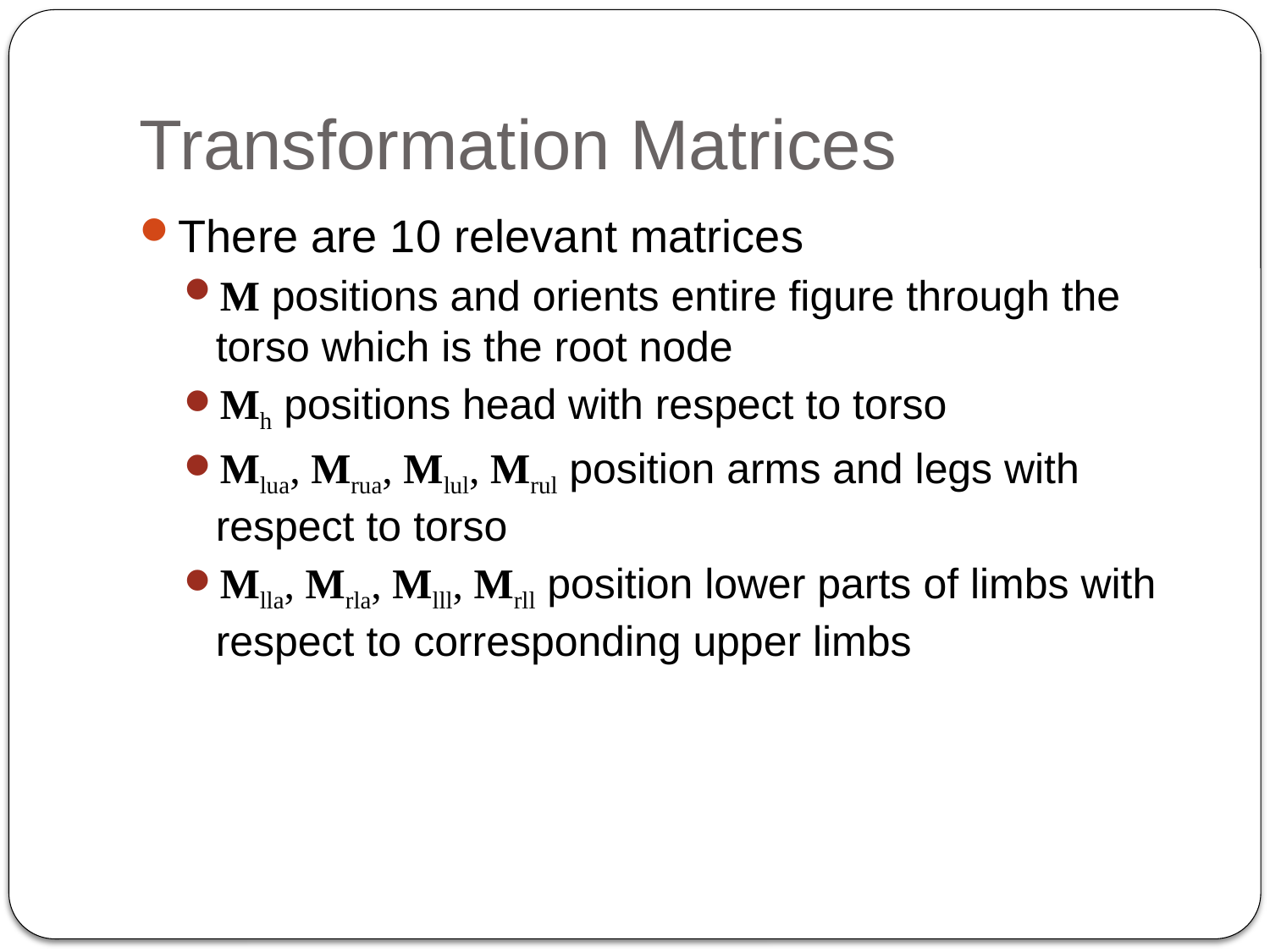

# Transformation Matrices
There are 10 relevant matrices
M positions and orients entire figure through the torso which is the root node
Mh positions head with respect to torso
Mlua, Mrua, Mlul, Mrul position arms and legs with respect to torso
Mlla, Mrla, Mlll, Mrll position lower parts of limbs with respect to corresponding upper limbs